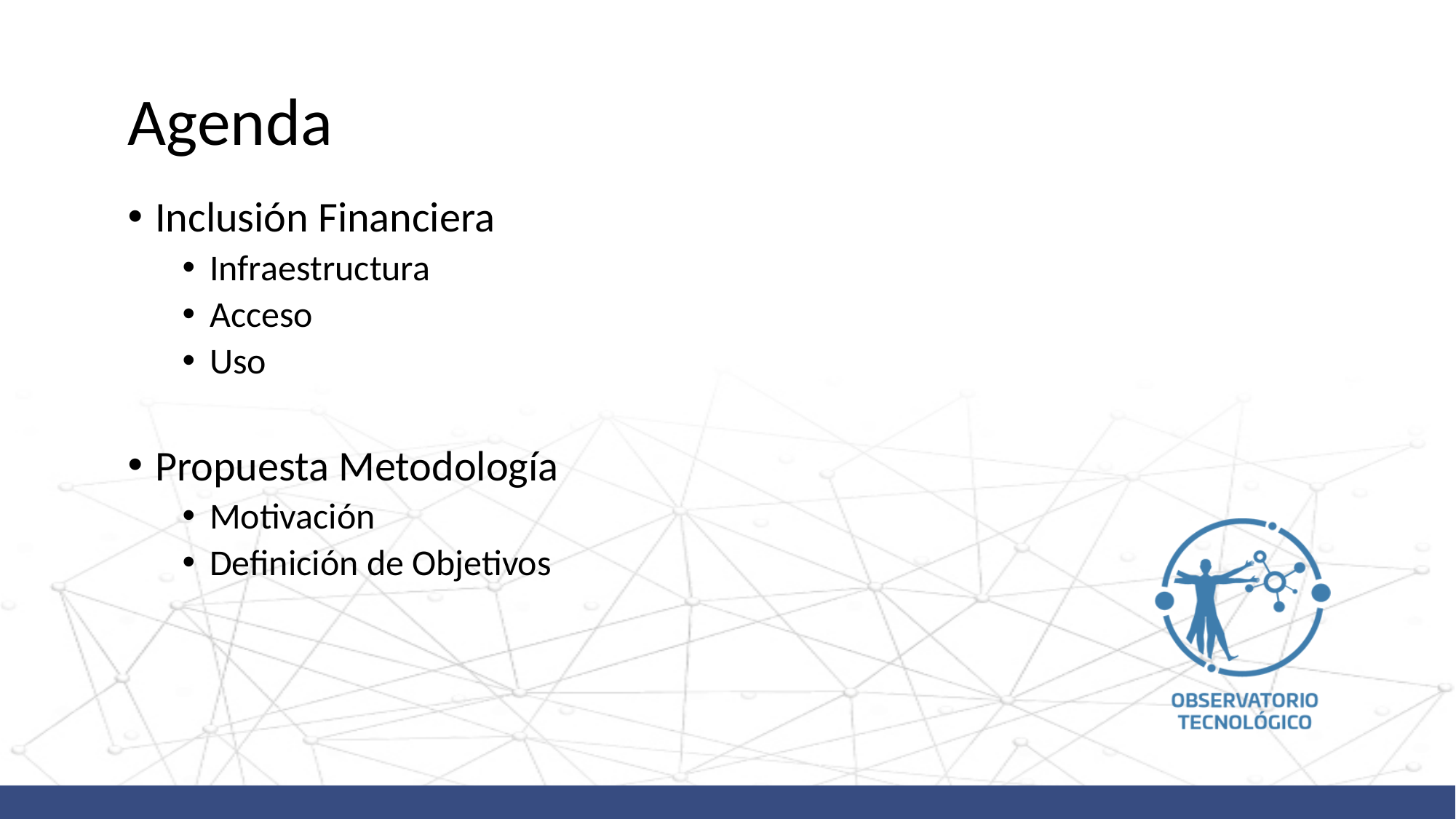

# Agenda
Inclusión Financiera
Infraestructura
Acceso
Uso

Propuesta Metodología
Motivación
Definición de Objetivos